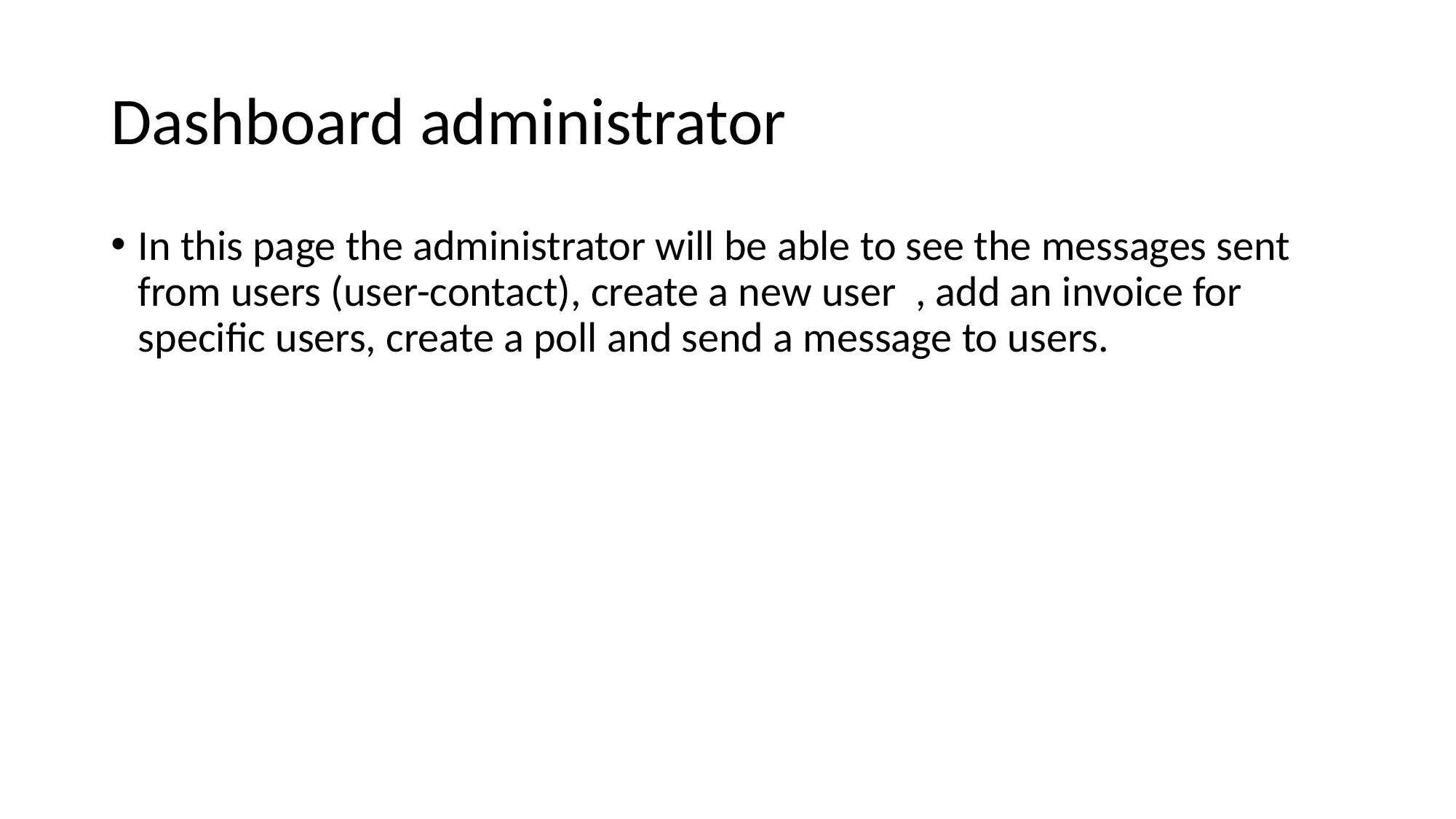

# Dashboard administrator
In this page the administrator will be able to see the messages sent from users (user-contact), create a new user  , add an invoice for specific users, create a poll and send a message to users.